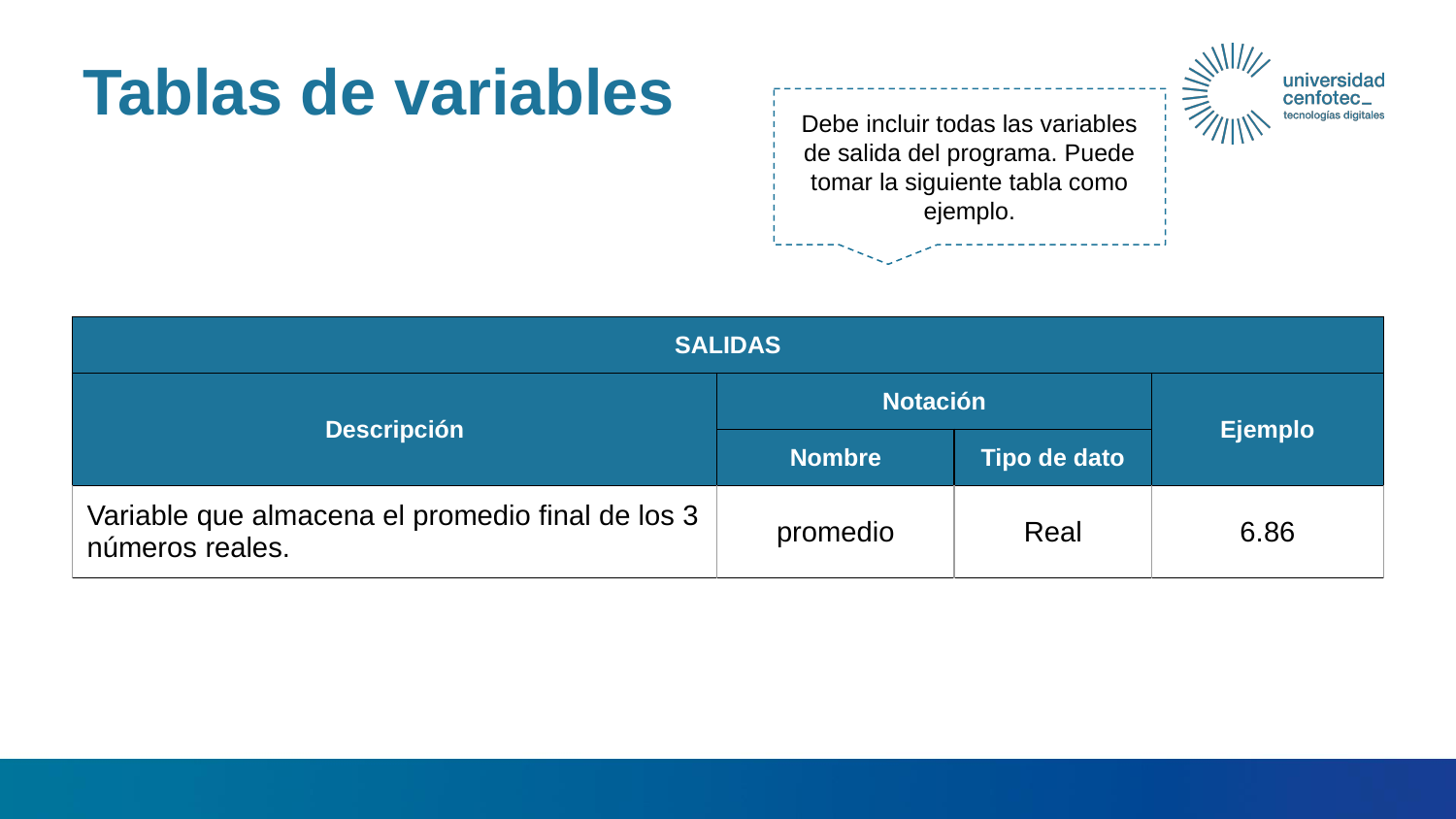

# Tablas de variables
Debe incluir todas las variables de salida del programa. Puede tomar la siguiente tabla como ejemplo.
| SALIDAS |  |  |  |
| --- | --- | --- | --- |
| Descripción | Notación |  | Ejemplo |
|  | Nombre | Tipo de dato |  |
| Variable que almacena el promedio final de los 3 números reales. | promedio | Real | 6.86 |